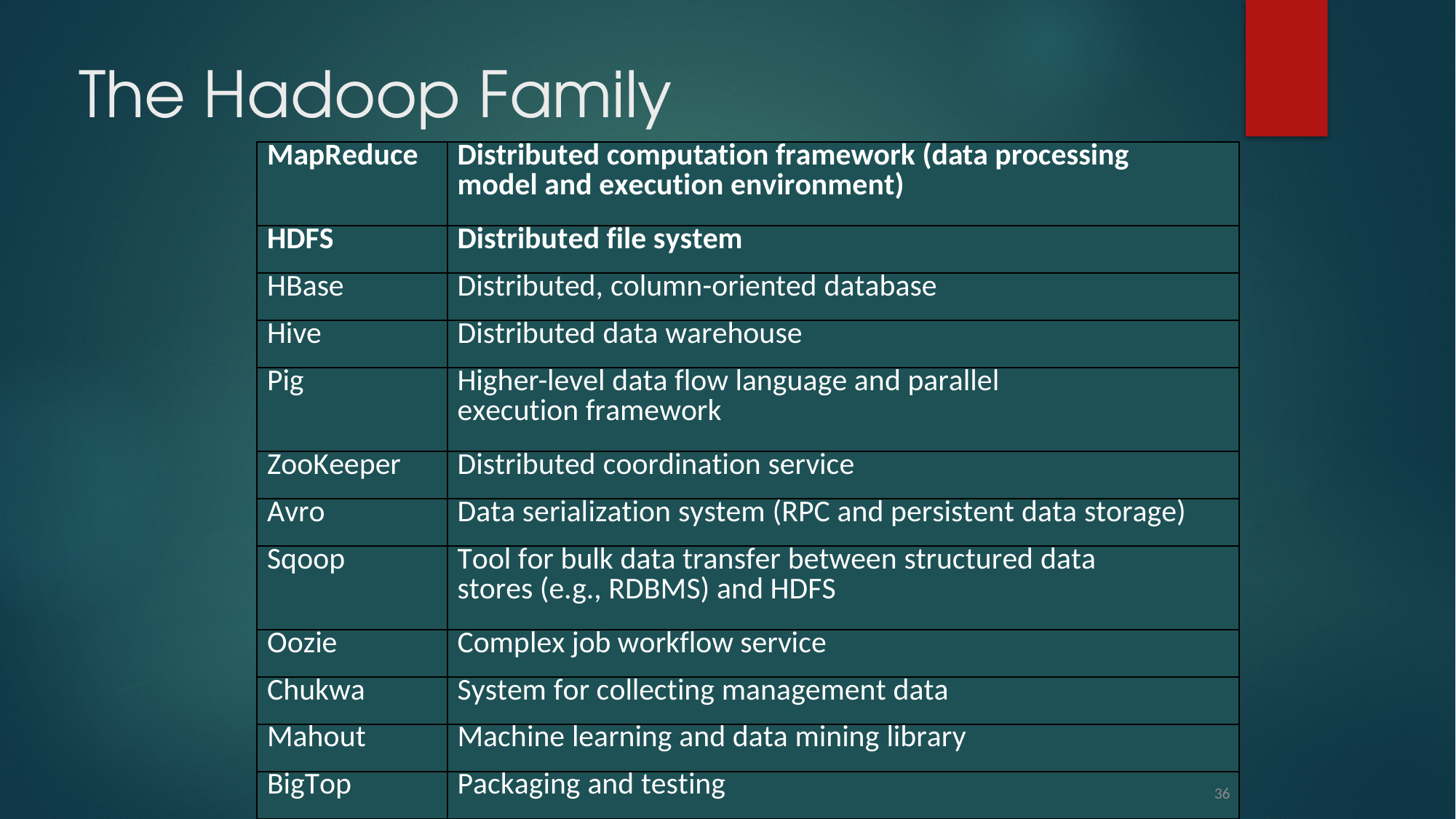

# The Hadoop Family
| MapReduce | Distributed computation framework (data processing model and execution environment) |
| --- | --- |
| HDFS | Distributed file system |
| HBase | Distributed, column-oriented database |
| Hive | Distributed data warehouse |
| Pig | Higher-level data flow language and parallel execution framework |
| ZooKeeper | Distributed coordination service |
| Avro | Data serialization system (RPC and persistent data storage) |
| Sqoop | Tool for bulk data transfer between structured data stores (e.g., RDBMS) and HDFS |
| Oozie | Complex job workflow service |
| Chukwa | System for collecting management data |
| Mahout | Machine learning and data mining library |
| BigTop | Packaging and testing 36 |